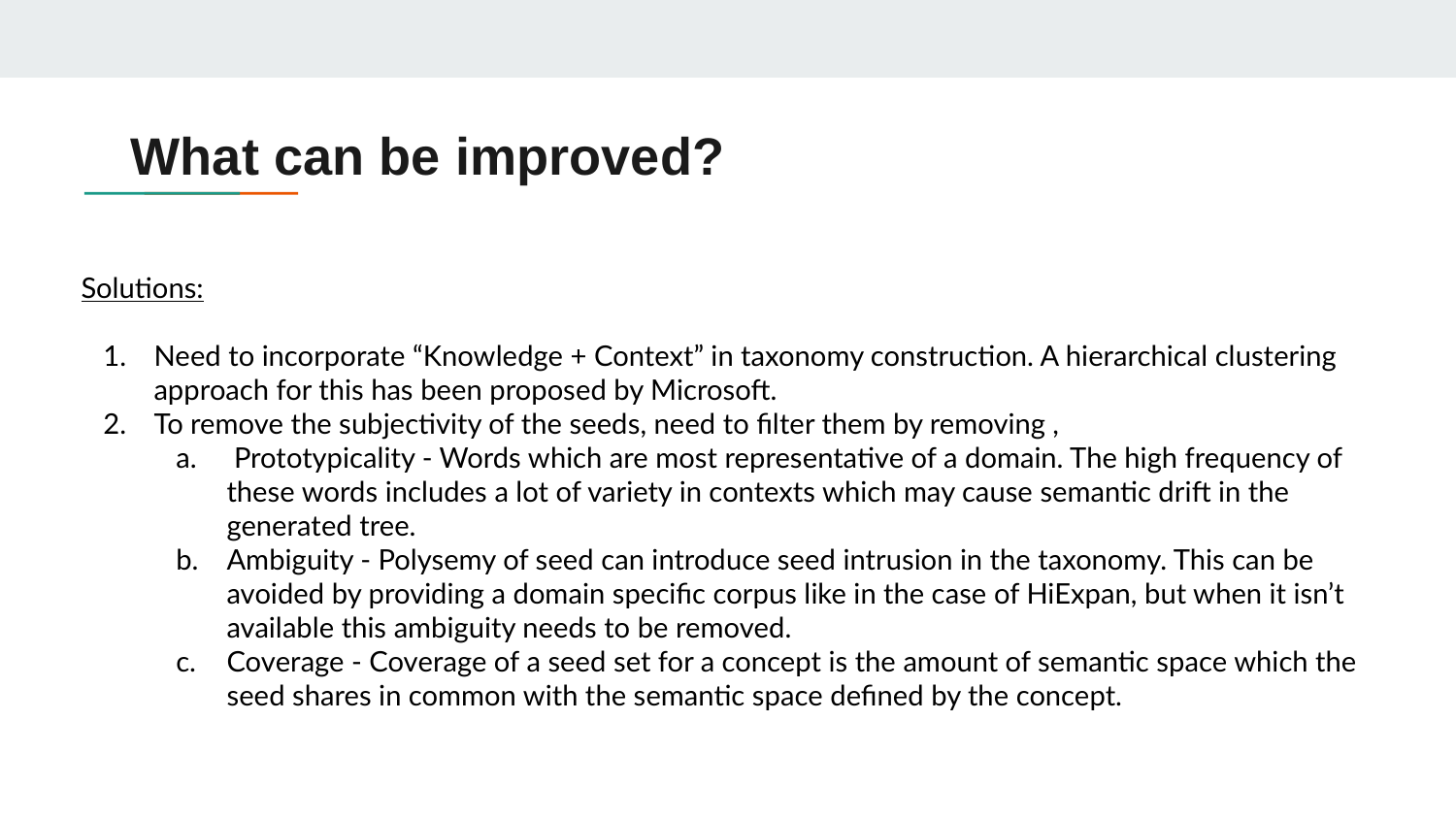

# What can be improved?
Solutions:

Need to incorporate “Knowledge + Context” in taxonomy construction. A hierarchical clustering approach for this has been proposed by Microsoft.
To remove the subjectivity of the seeds, need to filter them by removing ,
 Prototypicality - Words which are most representative of a domain. The high frequency of these words includes a lot of variety in contexts which may cause semantic drift in the generated tree.
Ambiguity - Polysemy of seed can introduce seed intrusion in the taxonomy. This can be avoided by providing a domain specific corpus like in the case of HiExpan, but when it isn’t available this ambiguity needs to be removed.
Coverage - Coverage of a seed set for a concept is the amount of semantic space which the seed shares in common with the semantic space defined by the concept.